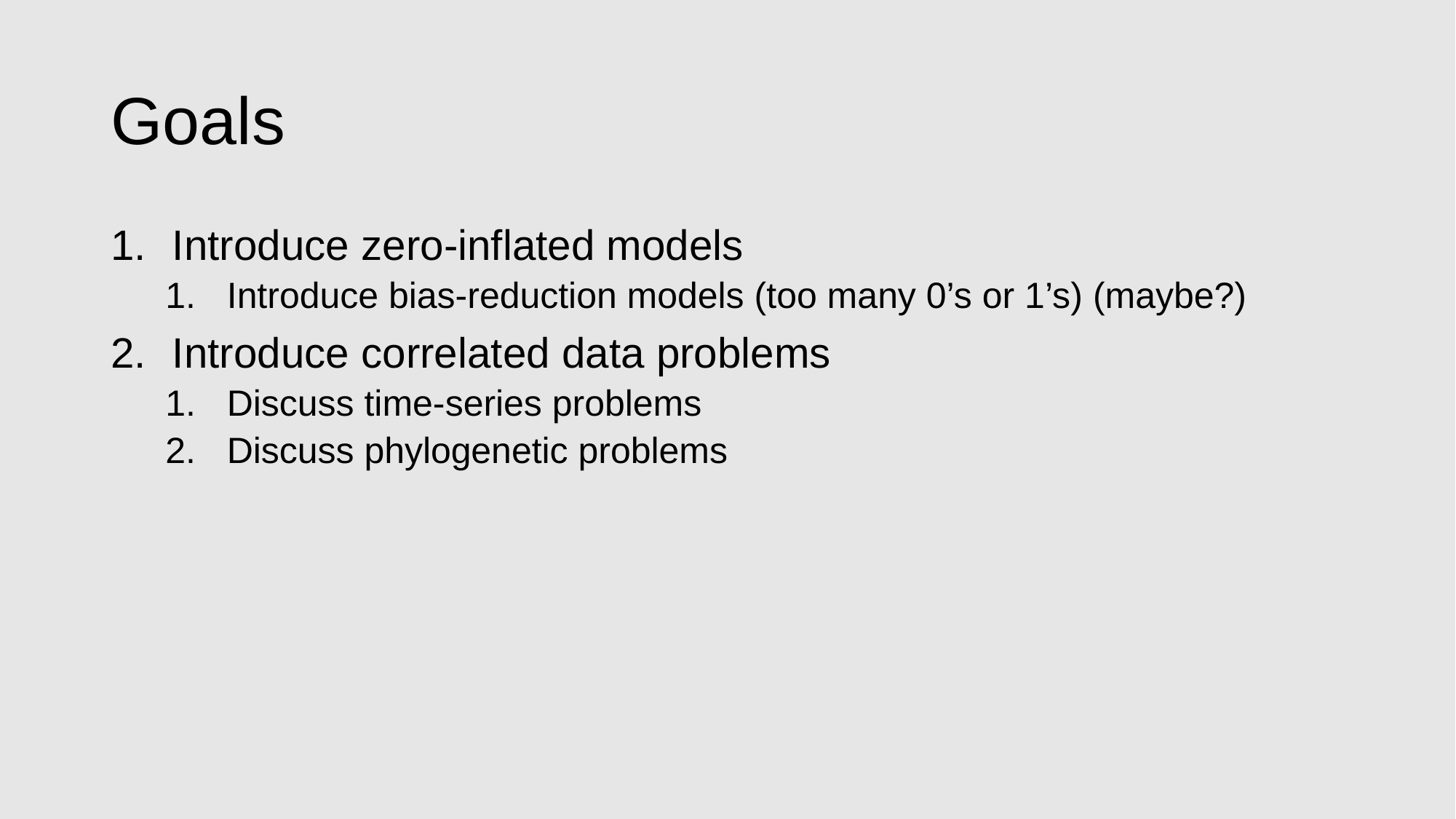

# Goals
Introduce zero-inflated models
Introduce bias-reduction models (too many 0’s or 1’s) (maybe?)
Introduce correlated data problems
Discuss time-series problems
Discuss phylogenetic problems